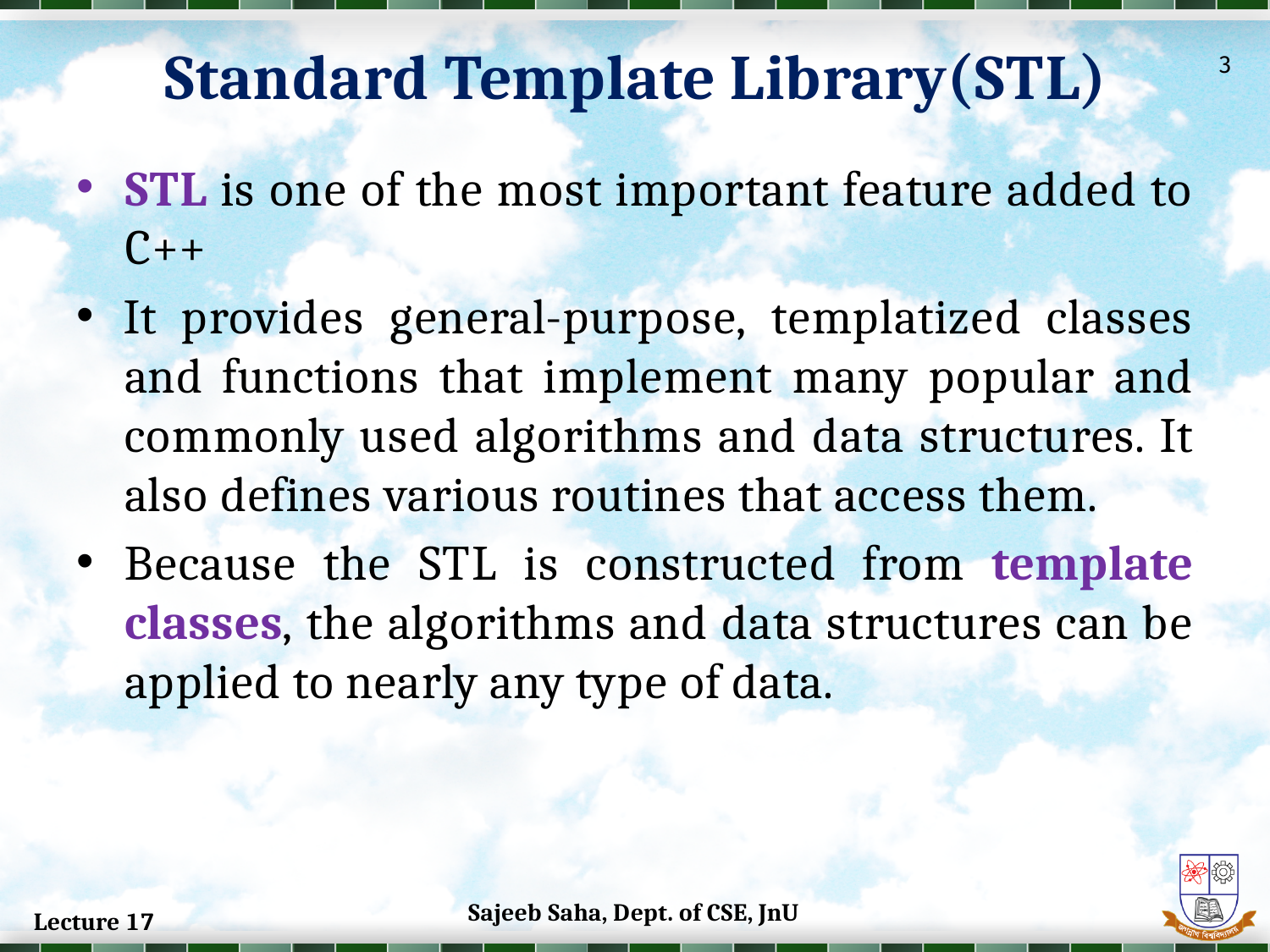

Standard Template Library(STL)
3
STL is one of the most important feature added to C++
It provides general-purpose, templatized classes and functions that implement many popular and commonly used algorithms and data structures. It also defines various routines that access them.
Because the STL is constructed from template classes, the algorithms and data structures can be applied to nearly any type of data.
Sajeeb Saha, Dept. of CSE, JnU